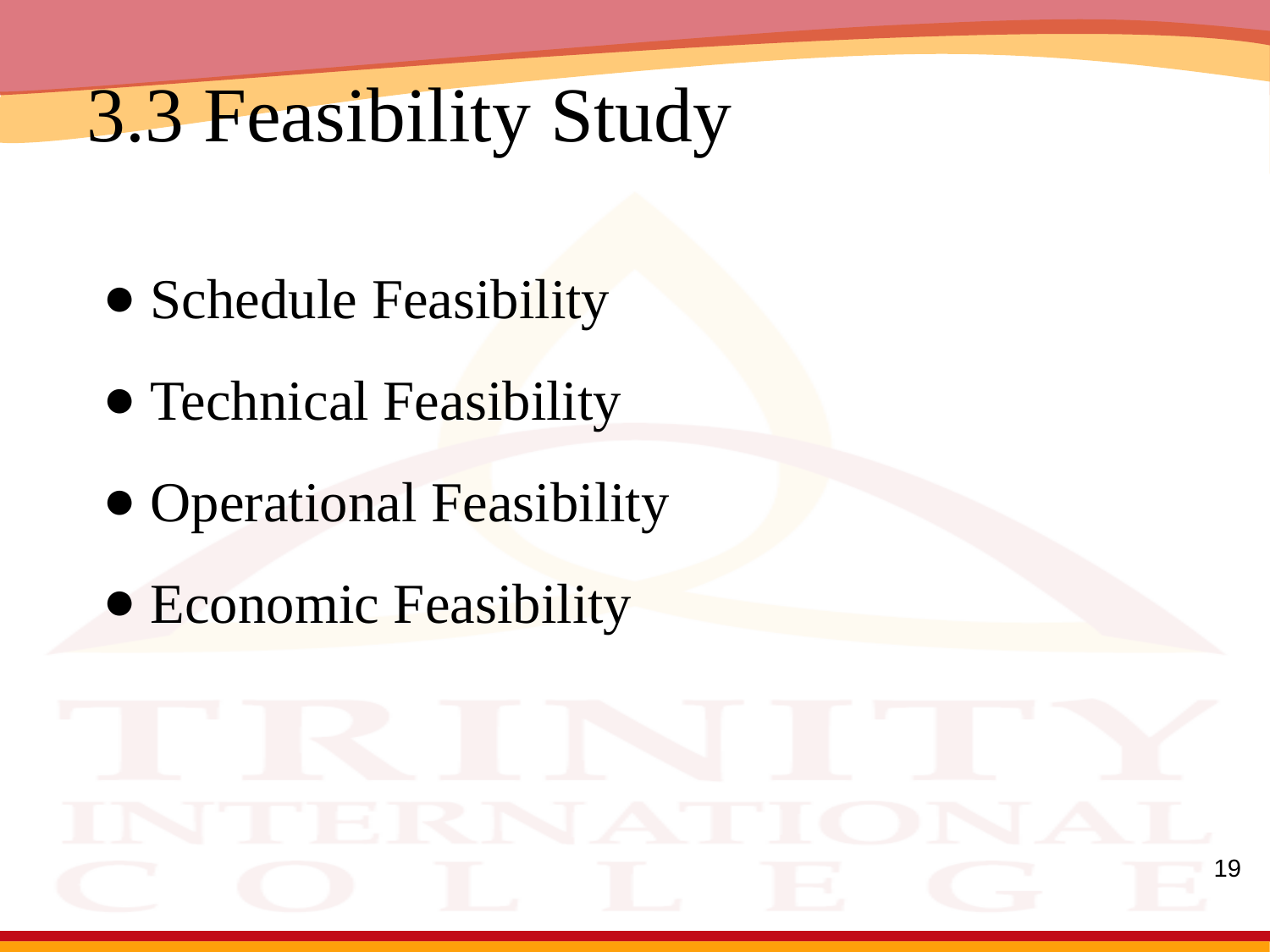

# 3.3 Feasibility Study
Schedule Feasibility
Technical Feasibility
Operational Feasibility
Economic Feasibility
19